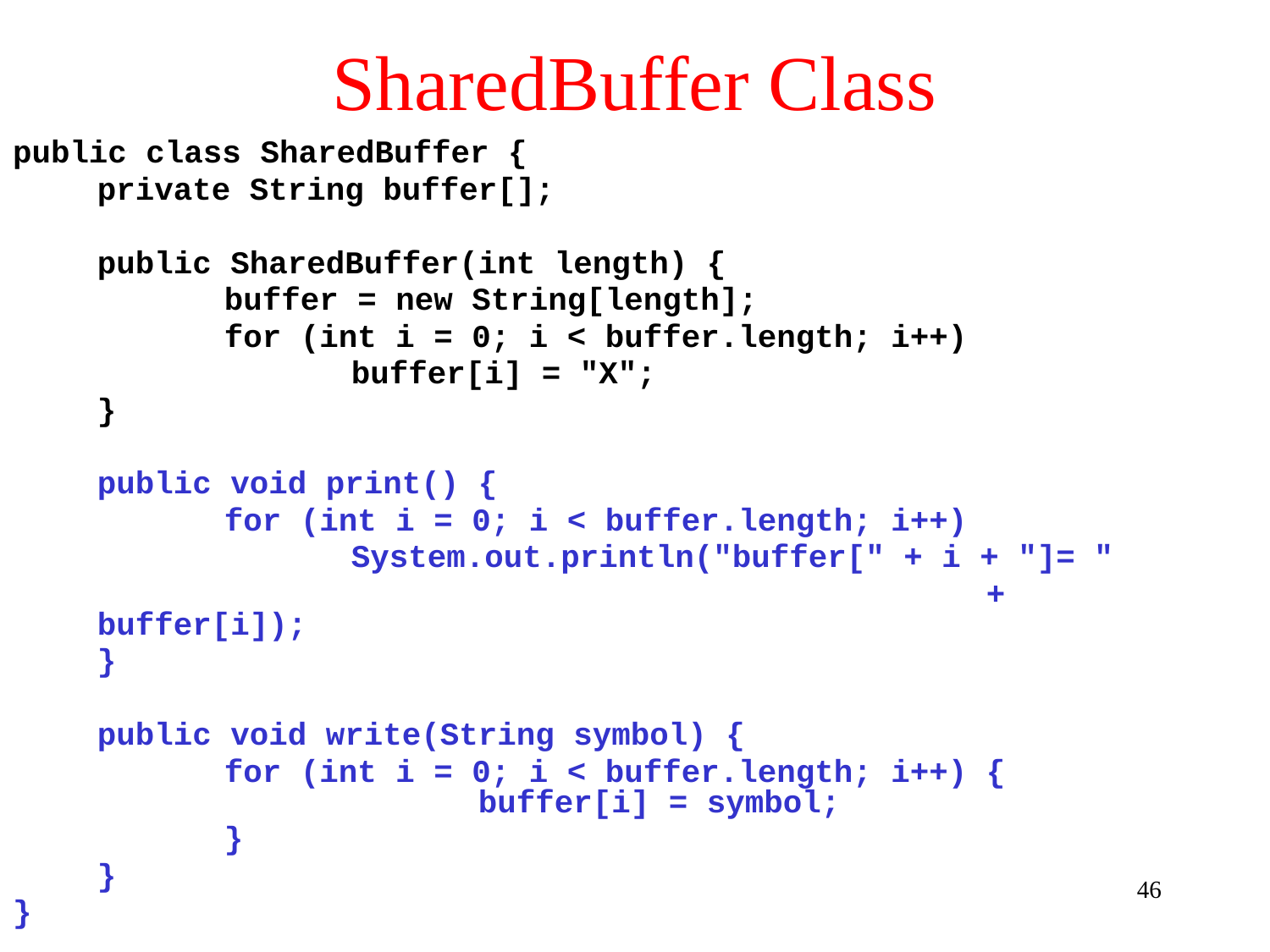

# SharedBuffer Class
public class SharedBuffer {
	private String buffer[];

	public SharedBuffer(int length) {
		buffer = new String[length];
		for (int i = 0; i < buffer.length; i++)
			buffer[i] = "X";
	}

	public void print() {
		for (int i = 0; i < buffer.length; i++)
			System.out.println("buffer[" + i + "]= "
								+ buffer[i]);
	}

	public void write(String symbol) {
		for (int i = 0; i < buffer.length; i++) {				buffer[i] = symbol;
		}
	}
}
46